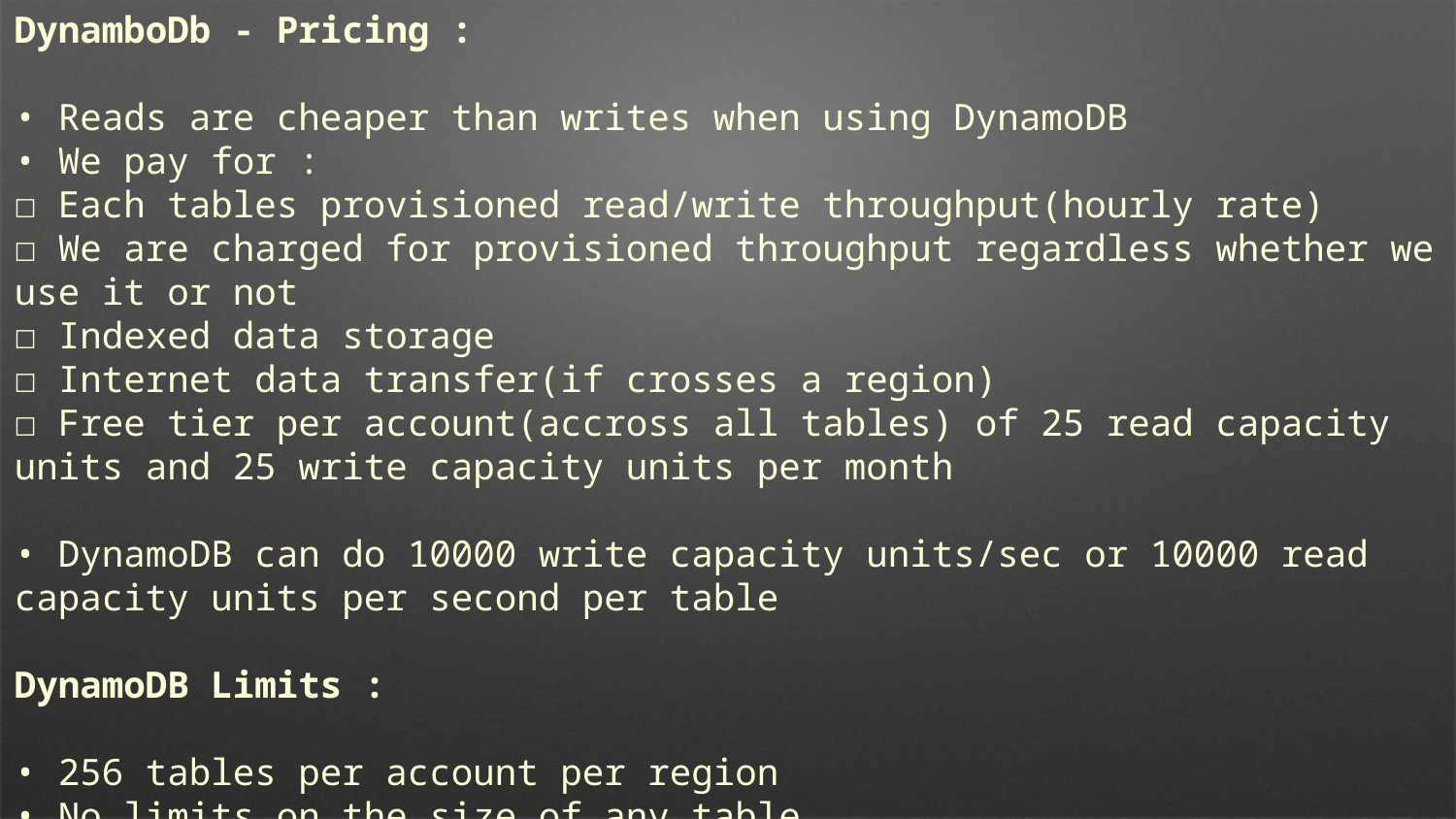

DynamboDb - Pricing :

• Reads are cheaper than writes when using DynamoDB
• We pay for :
☐ Each tables provisioned read/write throughput(hourly rate)
☐ We are charged for provisioned throughput regardless whether we use it or not
☐ Indexed data storage
☐ Internet data transfer(if crosses a region)
☐ Free tier per account(accross all tables) of 25 read capacity units and 25 write capacity units per month

• DynamoDB can do 10000 write capacity units/sec or 10000 read capacity units per second per table

DynamoDB Limits :

• 256 tables per account per region
• No limits on the size of any table